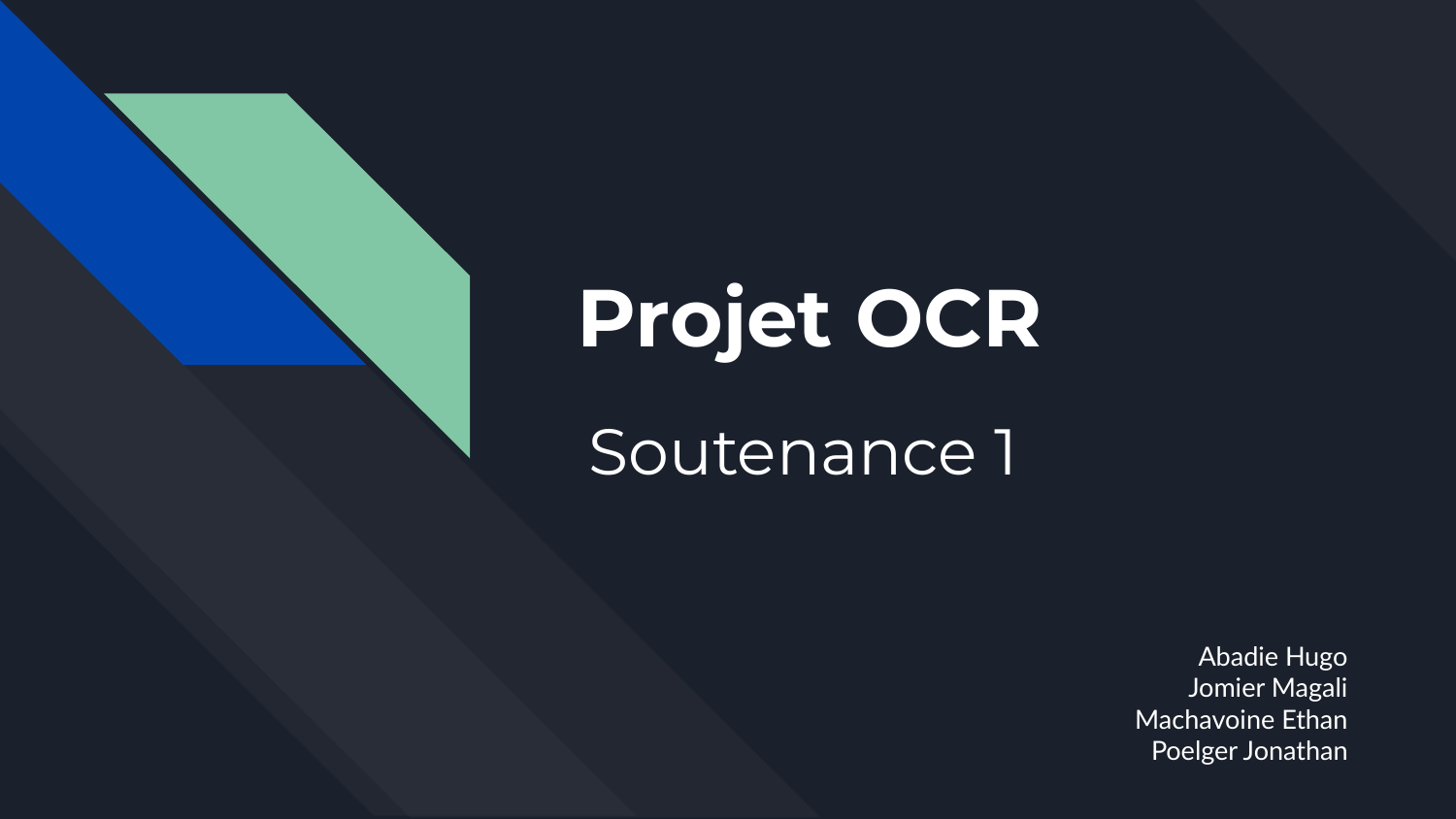

Projet OCR
Soutenance 1
Abadie Hugo
Jomier Magali
Machavoine Ethan
Poelger Jonathan